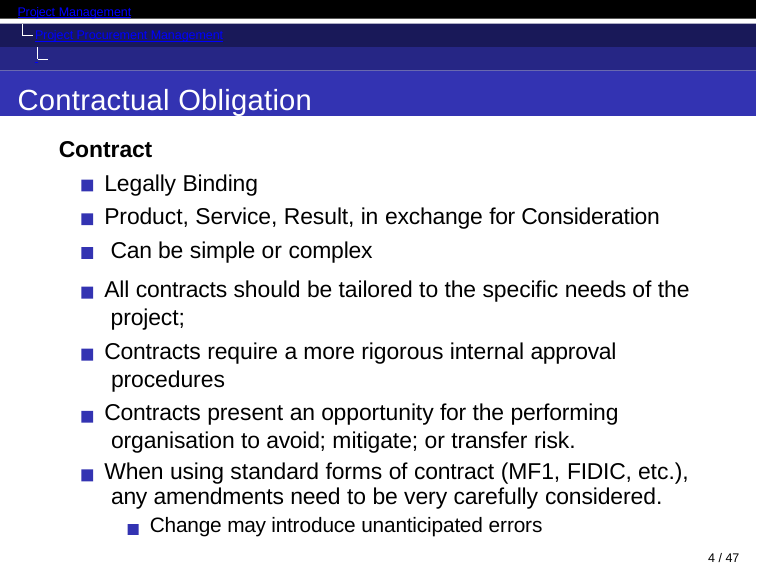

Project Management
Project Procurement Management  Introduction

Contractual Obligation
Contract
Legally Binding
Product, Service, Result, in exchange for Consideration  Can be simple or complex
All contracts should be tailored to the specific needs of the  project;
Contracts require a more rigorous internal approval  procedures
Contracts present an opportunity for the performing  organisation to avoid; mitigate; or transfer risk.
When using standard forms of contract (MF1, FIDIC, etc.),  any amendments need to be very carefully considered.
Change may introduce unanticipated errors

4 / 47